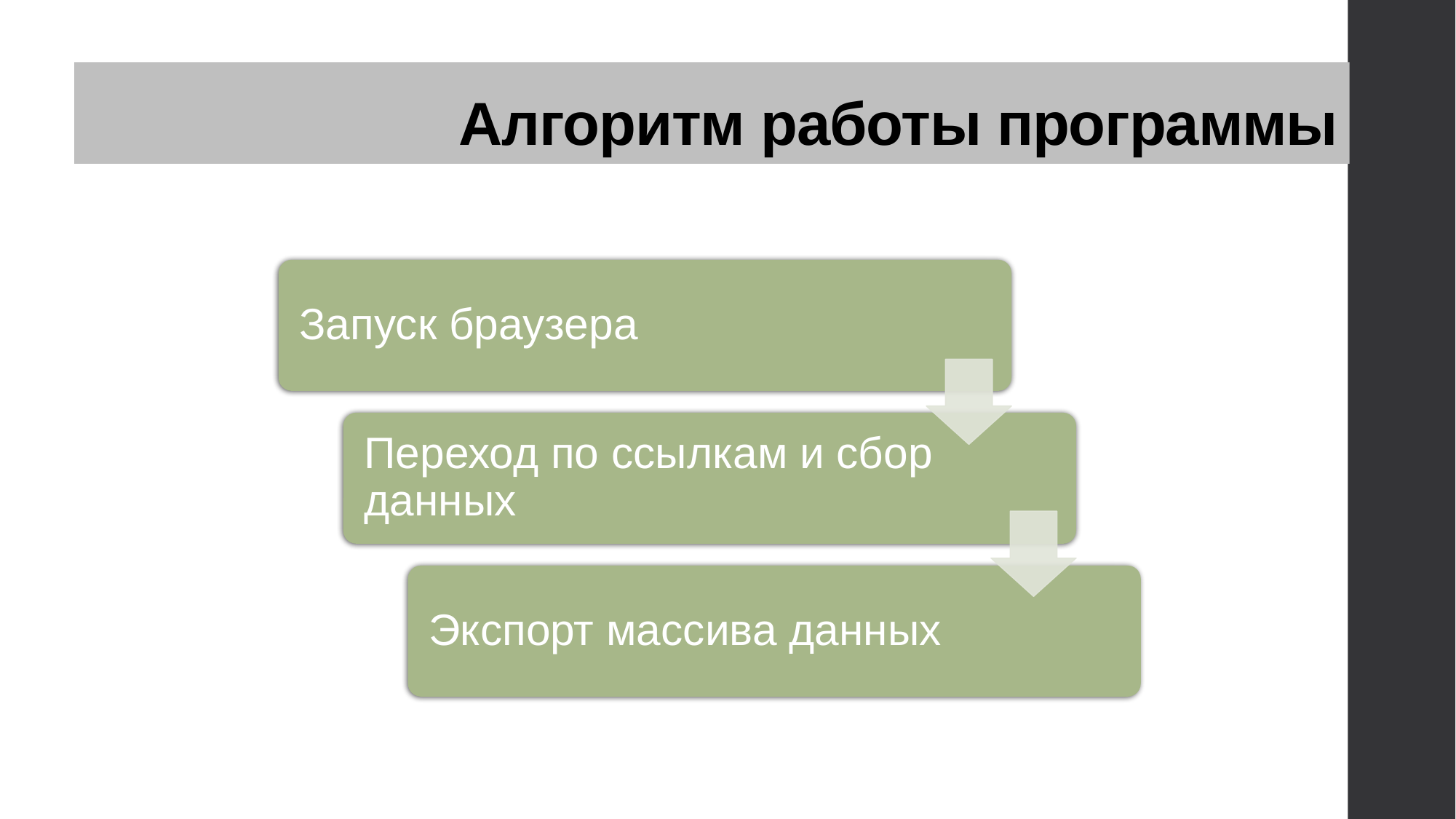

Алгоритм работы программы

Запуск браузера
Переход по ссылкам и сбор данных
Экспорт массива данных